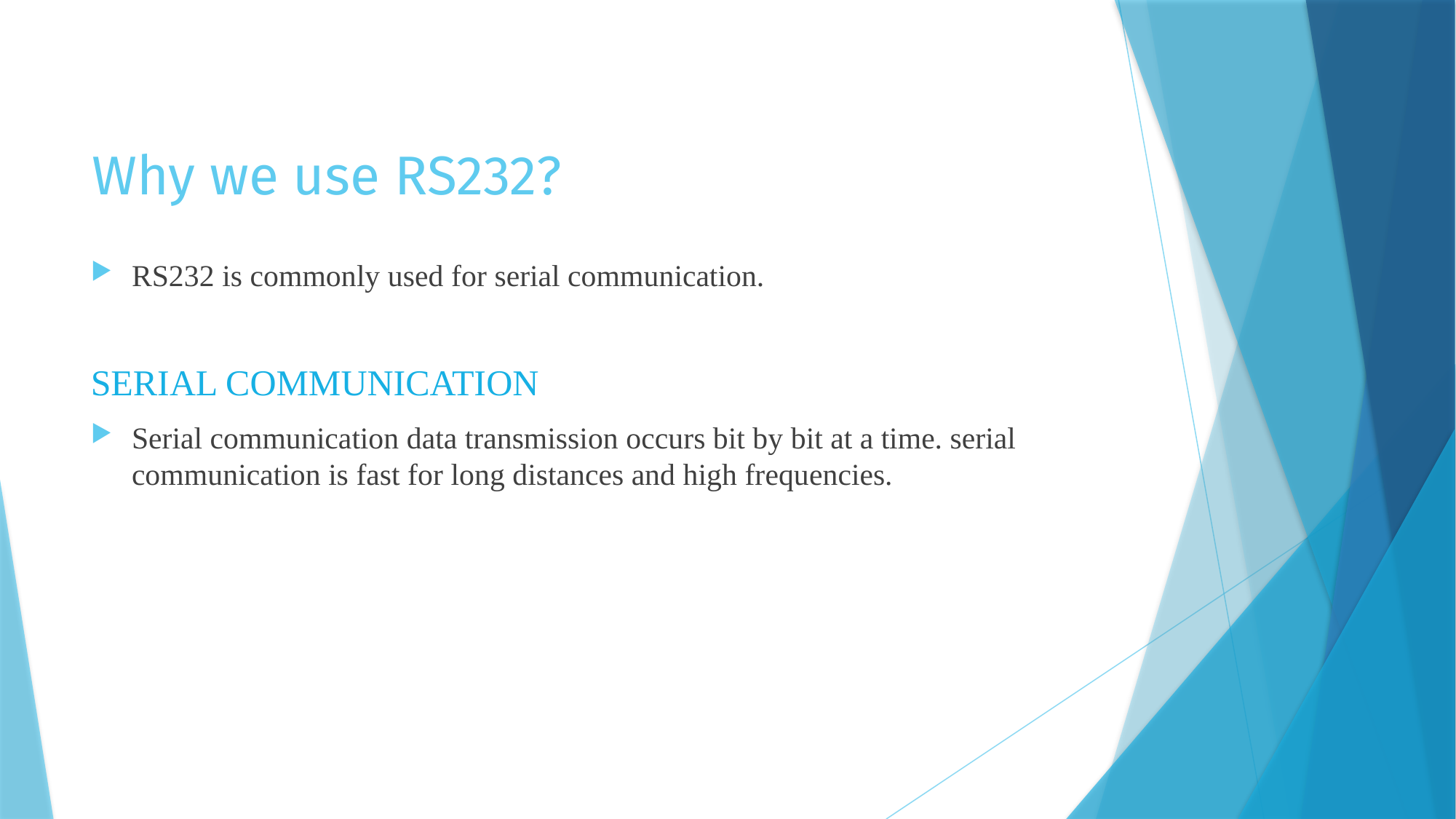

# Why we use RS232?
RS232 is commonly used for serial communication.

SERIAL COMMUNICATION
Serial communication data transmission occurs bit by bit at a time. serial communication is fast for long distances and high frequencies.